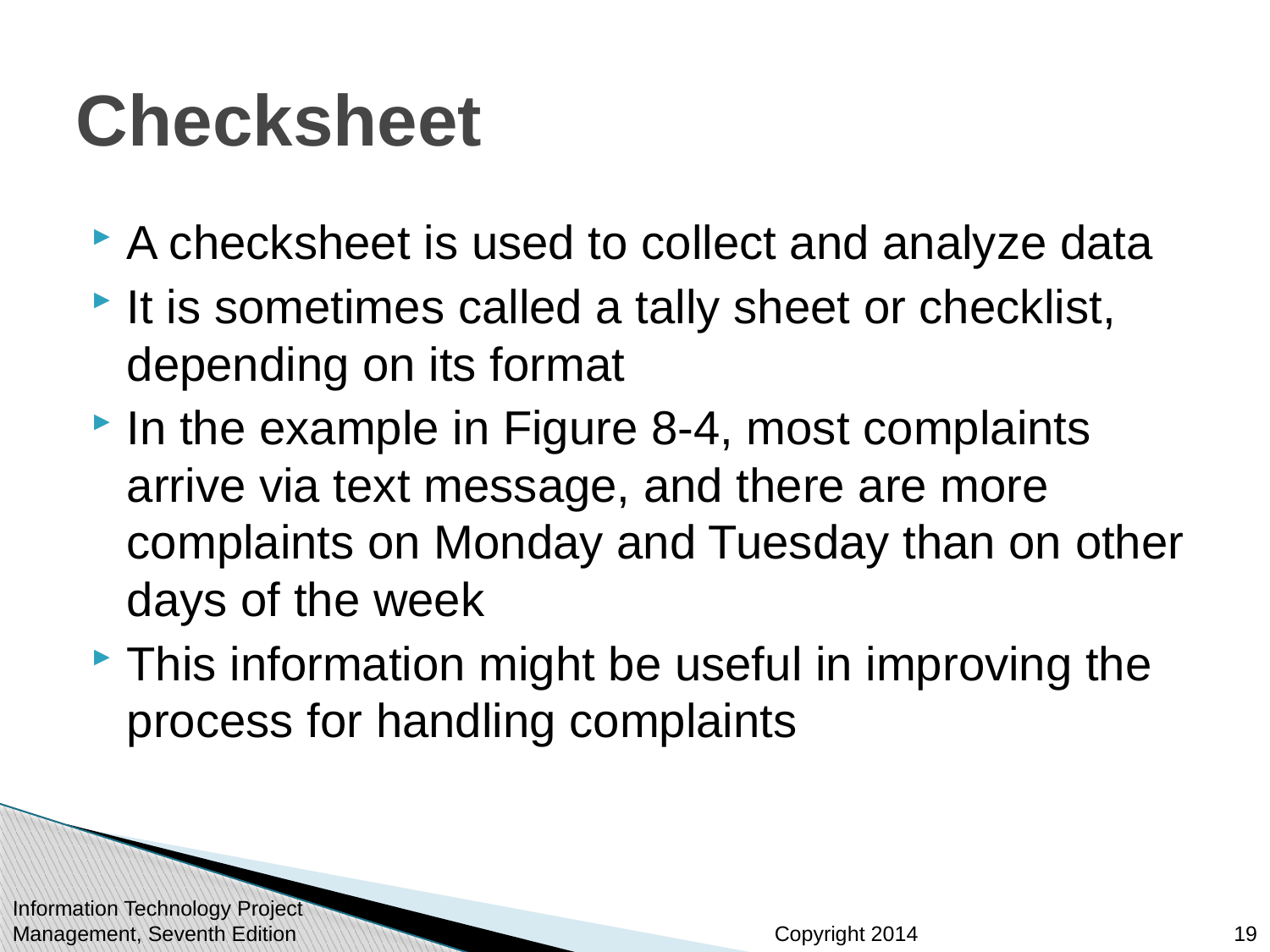

# Checksheet
A checksheet is used to collect and analyze data
It is sometimes called a tally sheet or checklist, depending on its format
In the example in Figure 8-4, most complaints arrive via text message, and there are more complaints on Monday and Tuesday than on other days of the week
This information might be useful in improving the process for handling complaints
Information Technology Project Management, Seventh Edition
19